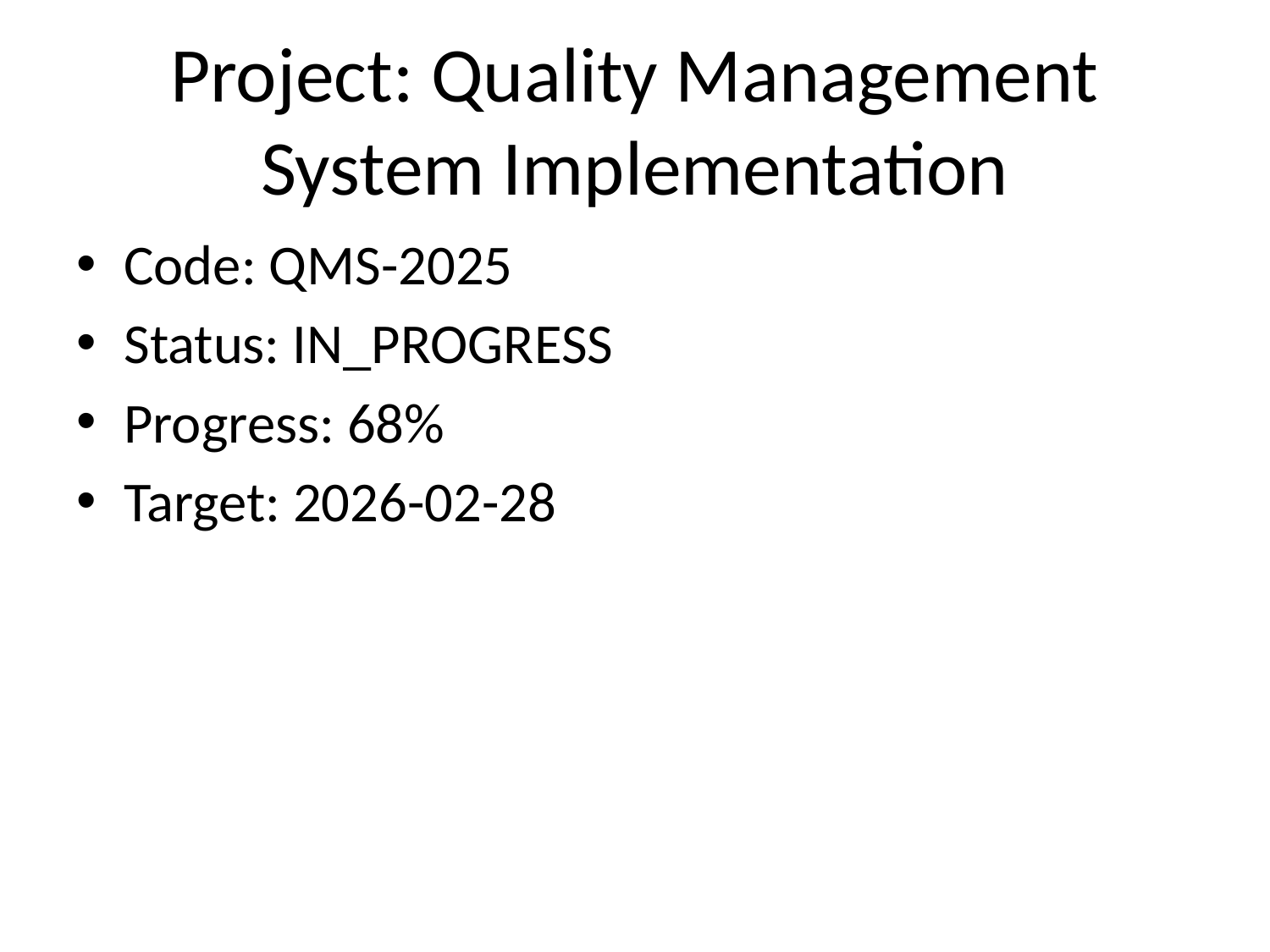

# Project: Quality Management System Implementation
Code: QMS-2025
Status: IN_PROGRESS
Progress: 68%
Target: 2026-02-28